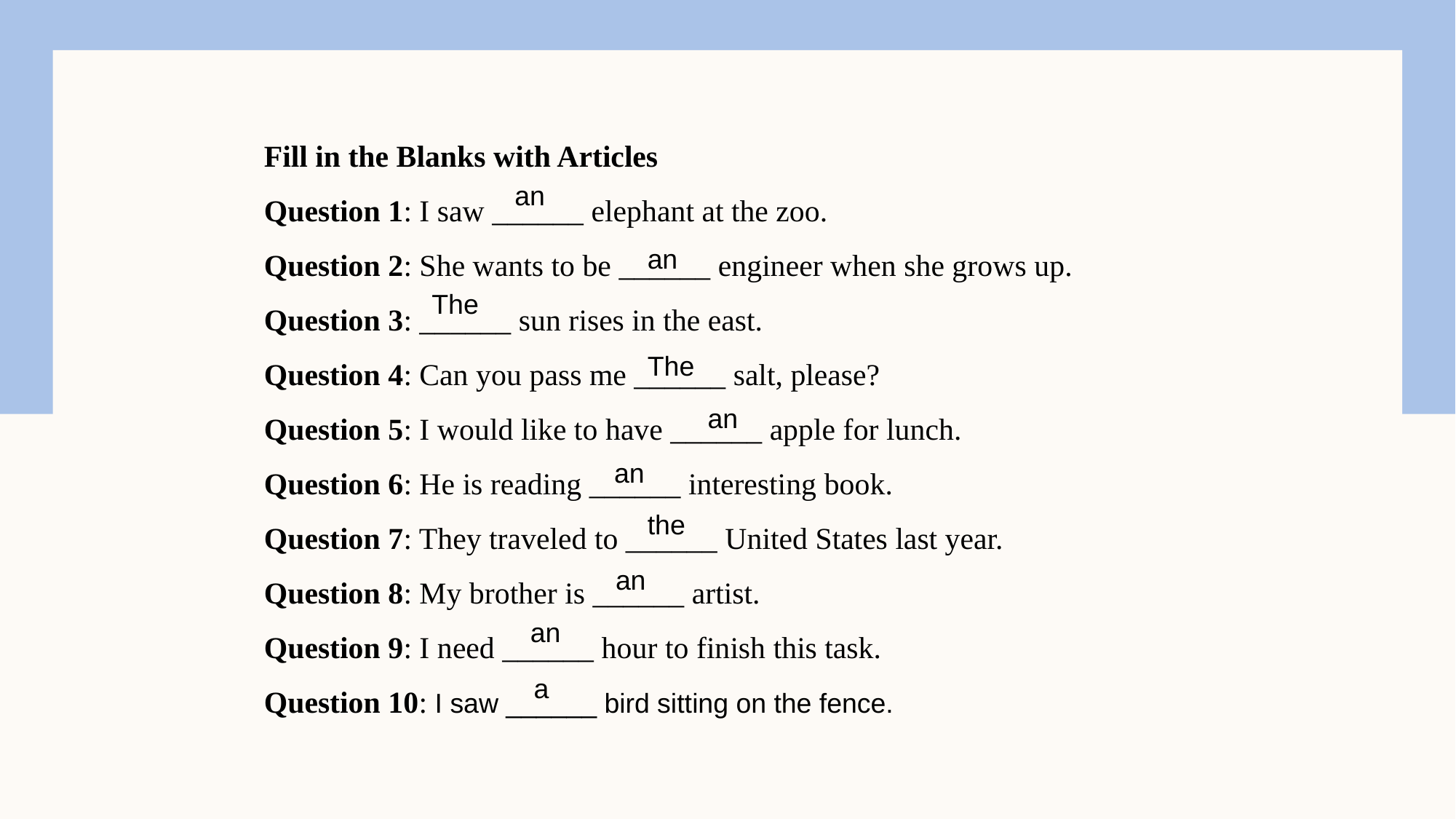

Fill in the Blanks with Articles
Question 1: I saw ______ elephant at the zoo.
Question 2: She wants to be ______ engineer when she grows up.
Question 3: ______ sun rises in the east.
Question 4: Can you pass me ______ salt, please?
Question 5: I would like to have ______ apple for lunch.
Question 6: He is reading ______ interesting book.
Question 7: They traveled to ______ United States last year.
Question 8: My brother is ______ artist.
Question 9: I need ______ hour to finish this task.
Question 10: I saw ______ bird sitting on the fence.

an
an
The
The
an
an
the
an
an
a